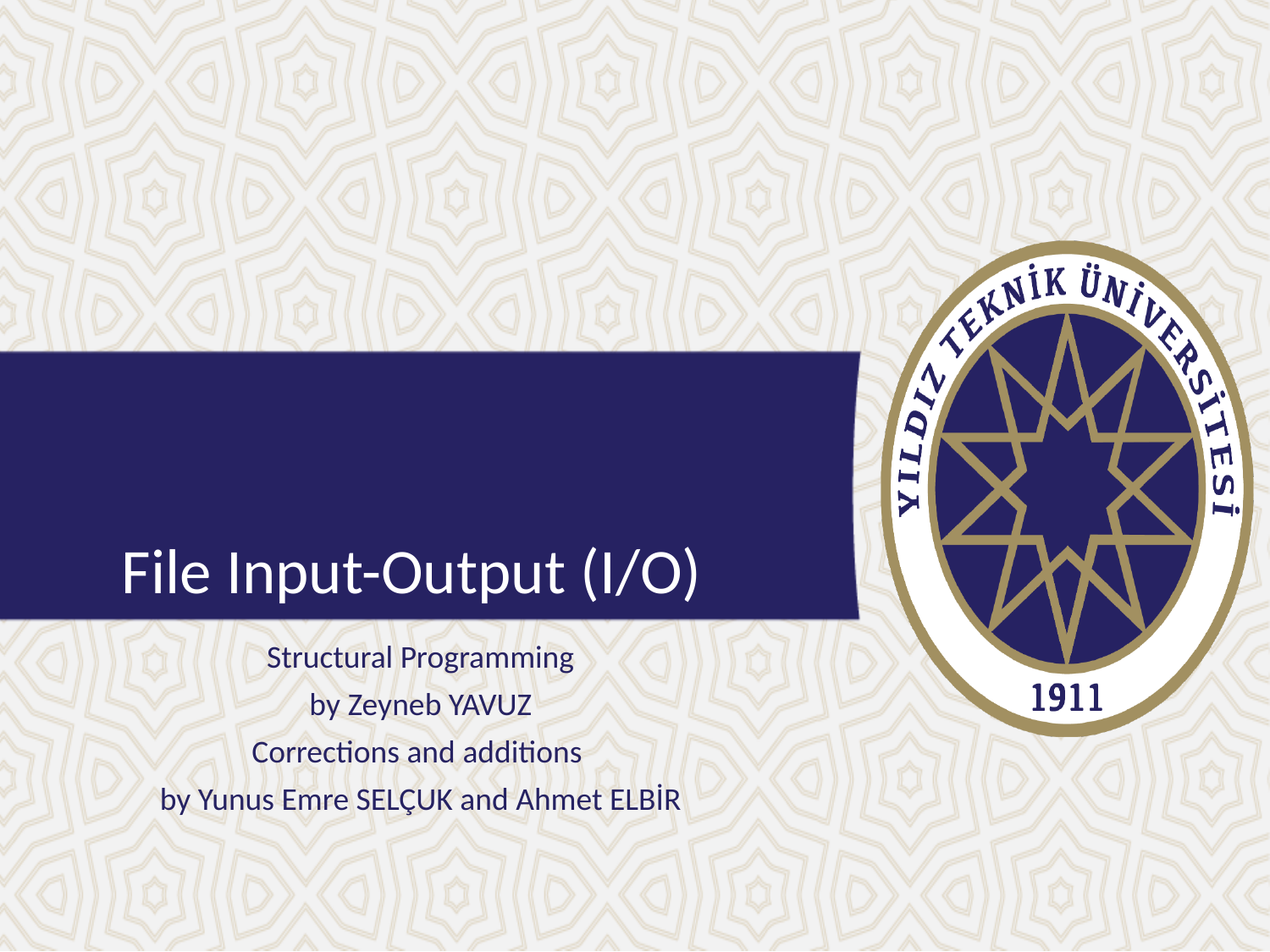

# File Input-Output (I/O)
Structural Programming
by Zeyneb YAVUZ
Corrections and additions
by Yunus Emre SELÇUK and Ahmet ELBİR